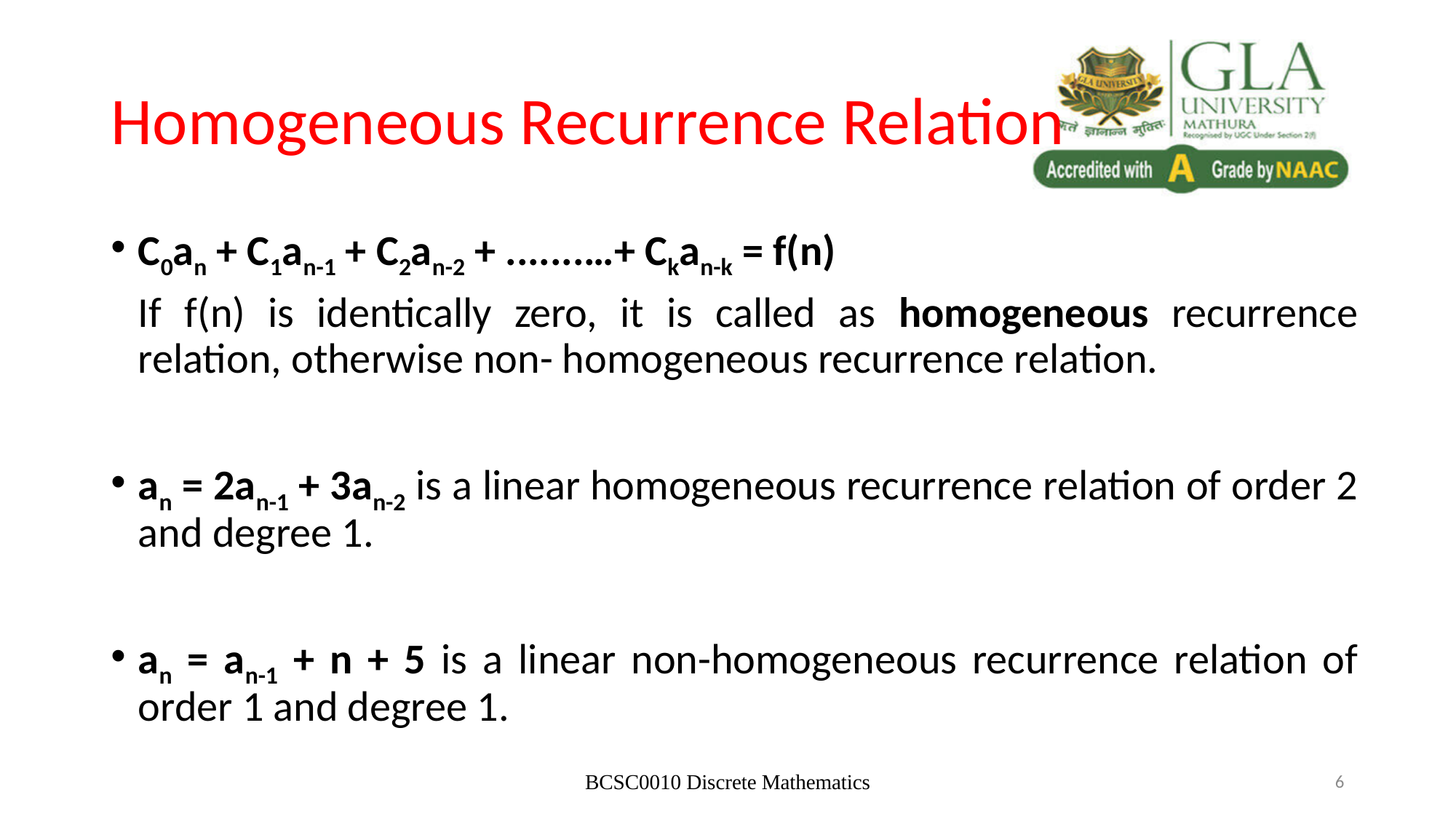

# Homogeneous Recurrence Relation
C0an + C1an-1 + C2an-2 + .......…+ Ckan-k = f(n)
	If f(n) is identically zero, it is called as homogeneous recurrence relation, otherwise non- homogeneous recurrence relation.

an = 2an-1 + 3an-2 is a linear homogeneous recurrence relation of order 2 and degree 1.

an = an-1 + n + 5 is a linear non-homogeneous recurrence relation of order 1 and degree 1.

BCSC0010 Discrete Mathematics
6